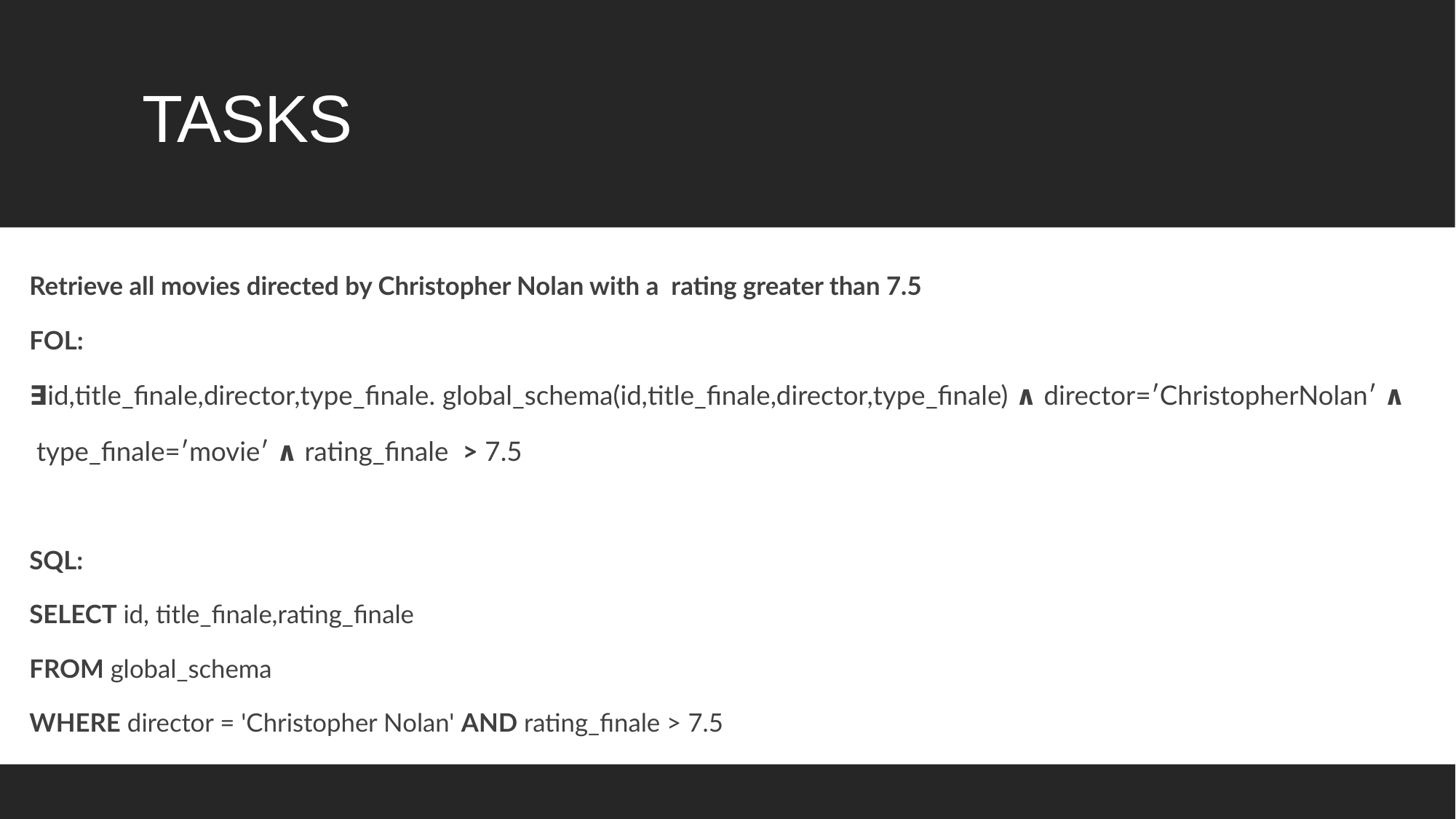

# TASKS
Retrieve all movies directed by Christopher Nolan with a  rating greater than 7.5
FOL:
∃id,title_finale,director,type_finale. global_schema(id,title_finale,director,type_finale) ∧ director=′ChristopherNolan′ ∧
 type_finale=′movie′ ∧ rating_finale  > 7.5

SQL:
SELECT id, title_finale,rating_finale
FROM global_schema
WHERE director = 'Christopher Nolan' AND rating_finale > 7.5